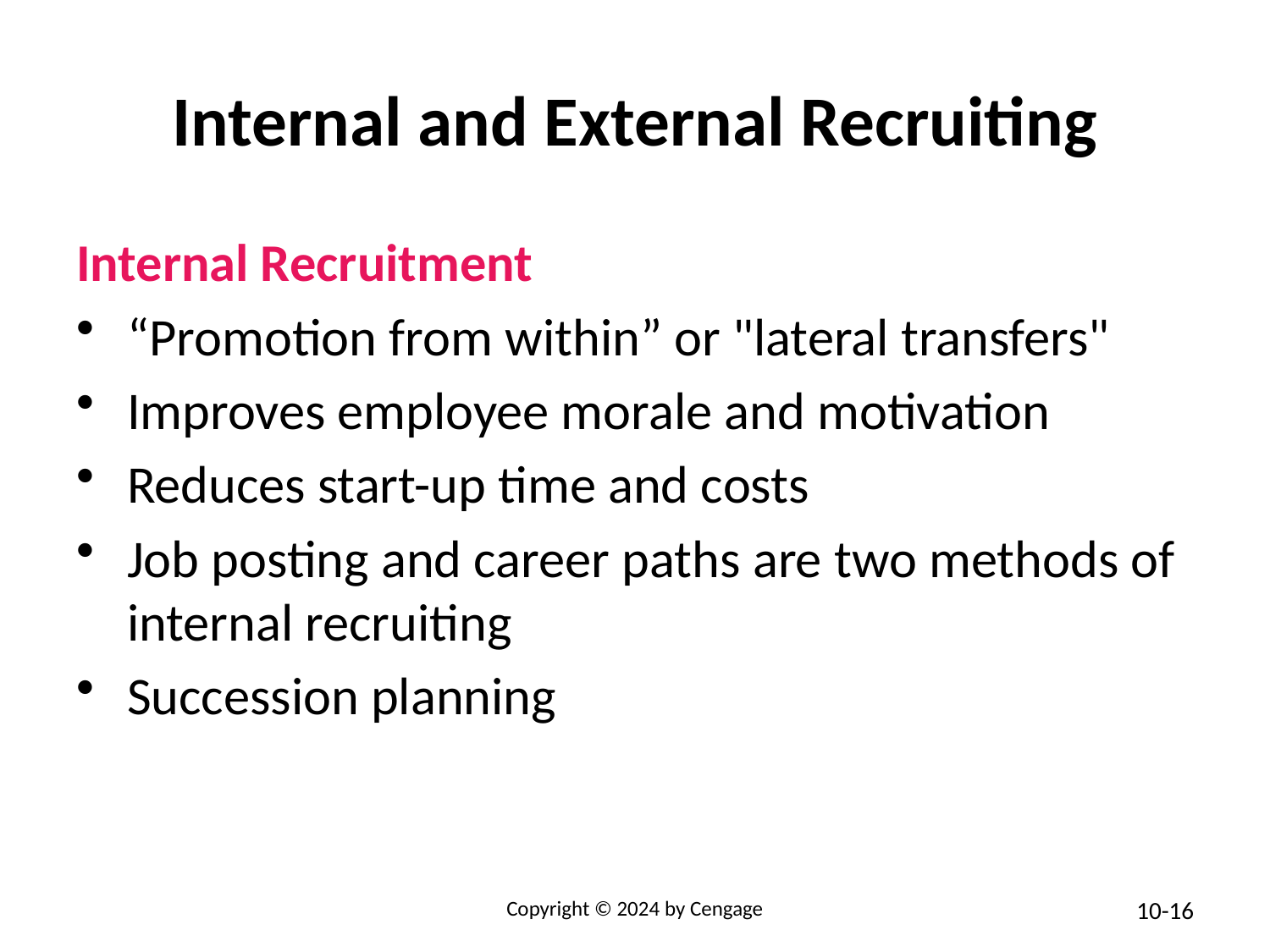

# Internal and External Recruiting
Internal Recruitment
“Promotion from within” or "lateral transfers"
Improves employee morale and motivation
Reduces start-up time and costs
Job posting and career paths are two methods of internal recruiting
Succession planning

Copyright © 2024 by Cengage
10-16